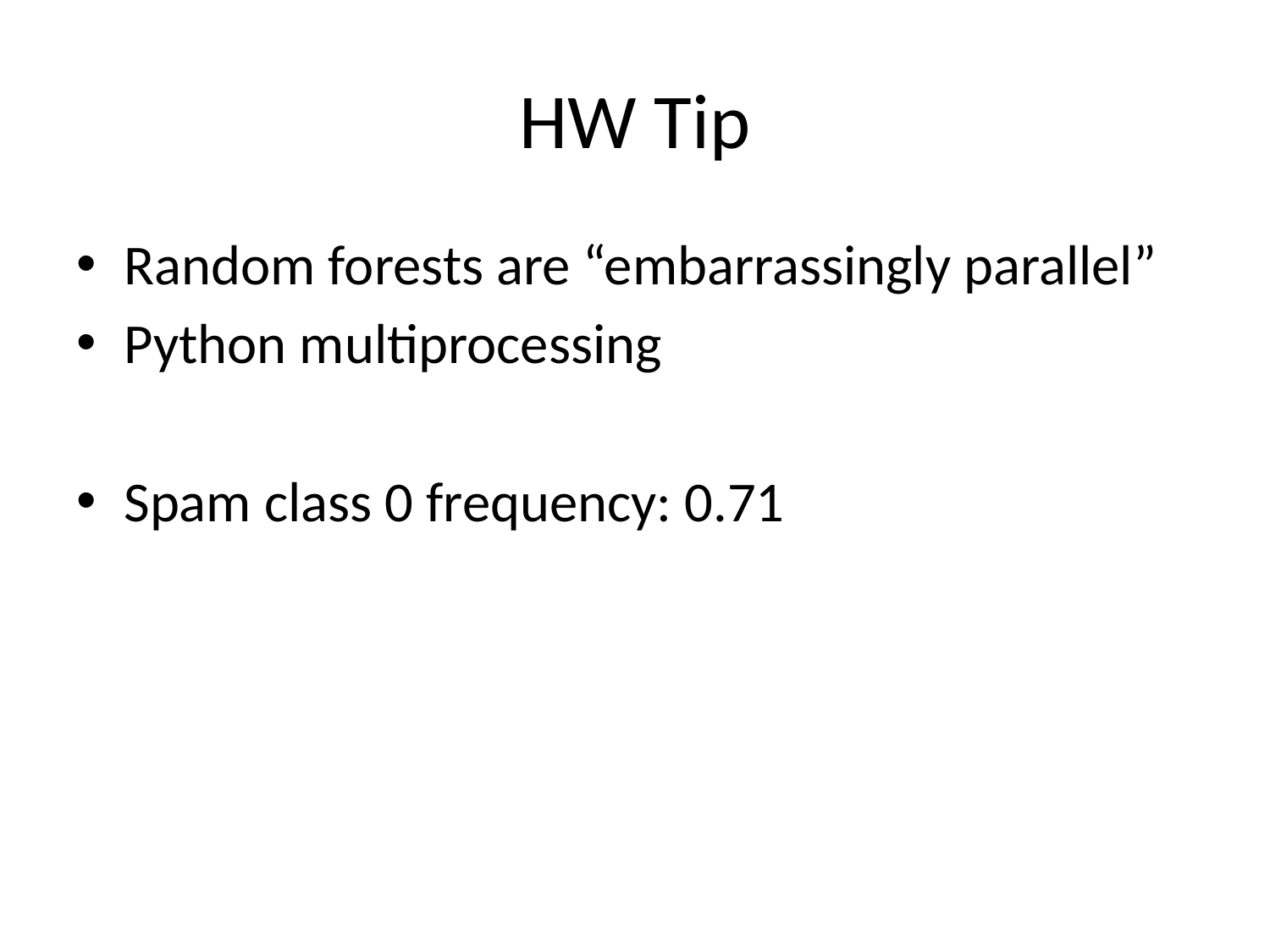

# HW Tip
Random forests are “embarrassingly parallel”
Python multiprocessing

Spam class 0 frequency: 0.71